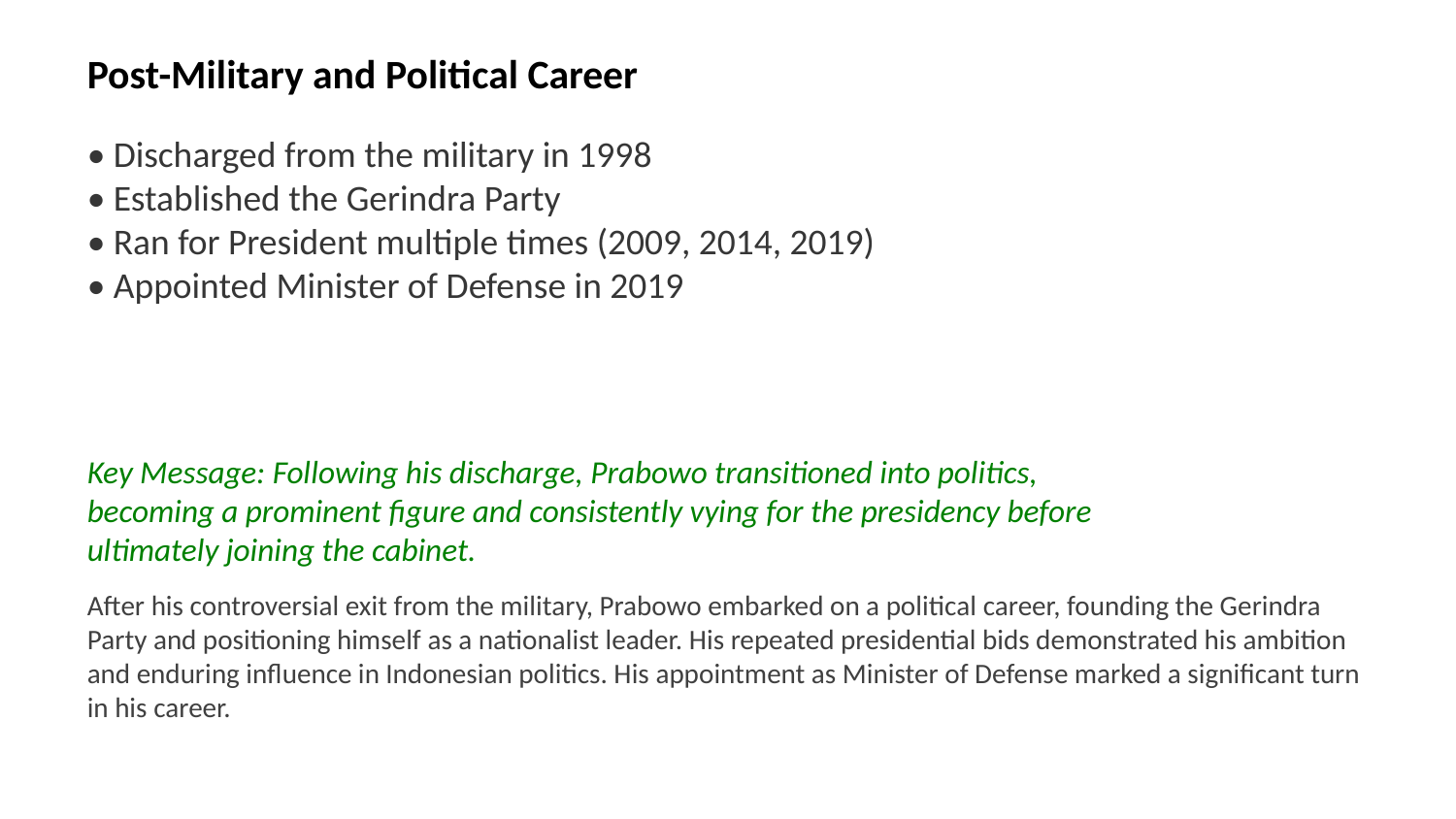

Post-Military and Political Career
• Discharged from the military in 1998
• Established the Gerindra Party
• Ran for President multiple times (2009, 2014, 2019)
• Appointed Minister of Defense in 2019
Key Message: Following his discharge, Prabowo transitioned into politics, becoming a prominent figure and consistently vying for the presidency before ultimately joining the cabinet.
After his controversial exit from the military, Prabowo embarked on a political career, founding the Gerindra Party and positioning himself as a nationalist leader. His repeated presidential bids demonstrated his ambition and enduring influence in Indonesian politics. His appointment as Minister of Defense marked a significant turn in his career.
Images: Prabowo Subianto, Gerindra Party, Presidential election, political rally, Minister of Defense, Indonesia